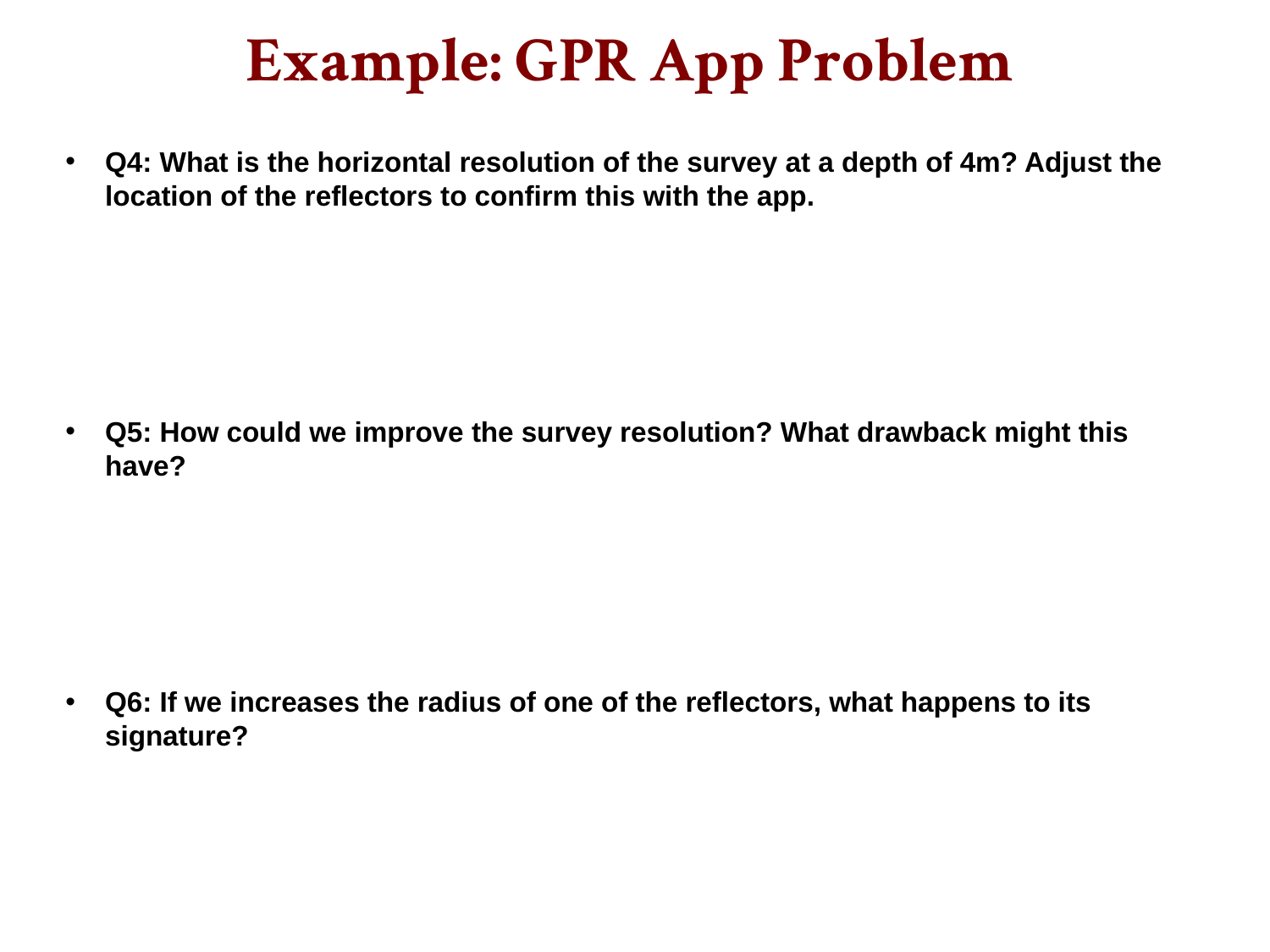

Example: GPR App Problem
Q4: What is the horizontal resolution of the survey at a depth of 4m? Adjust the location of the reflectors to confirm this with the app.

Q5: How could we improve the survey resolution? What drawback might this have?

Q6: If we increases the radius of one of the reflectors, what happens to its signature?